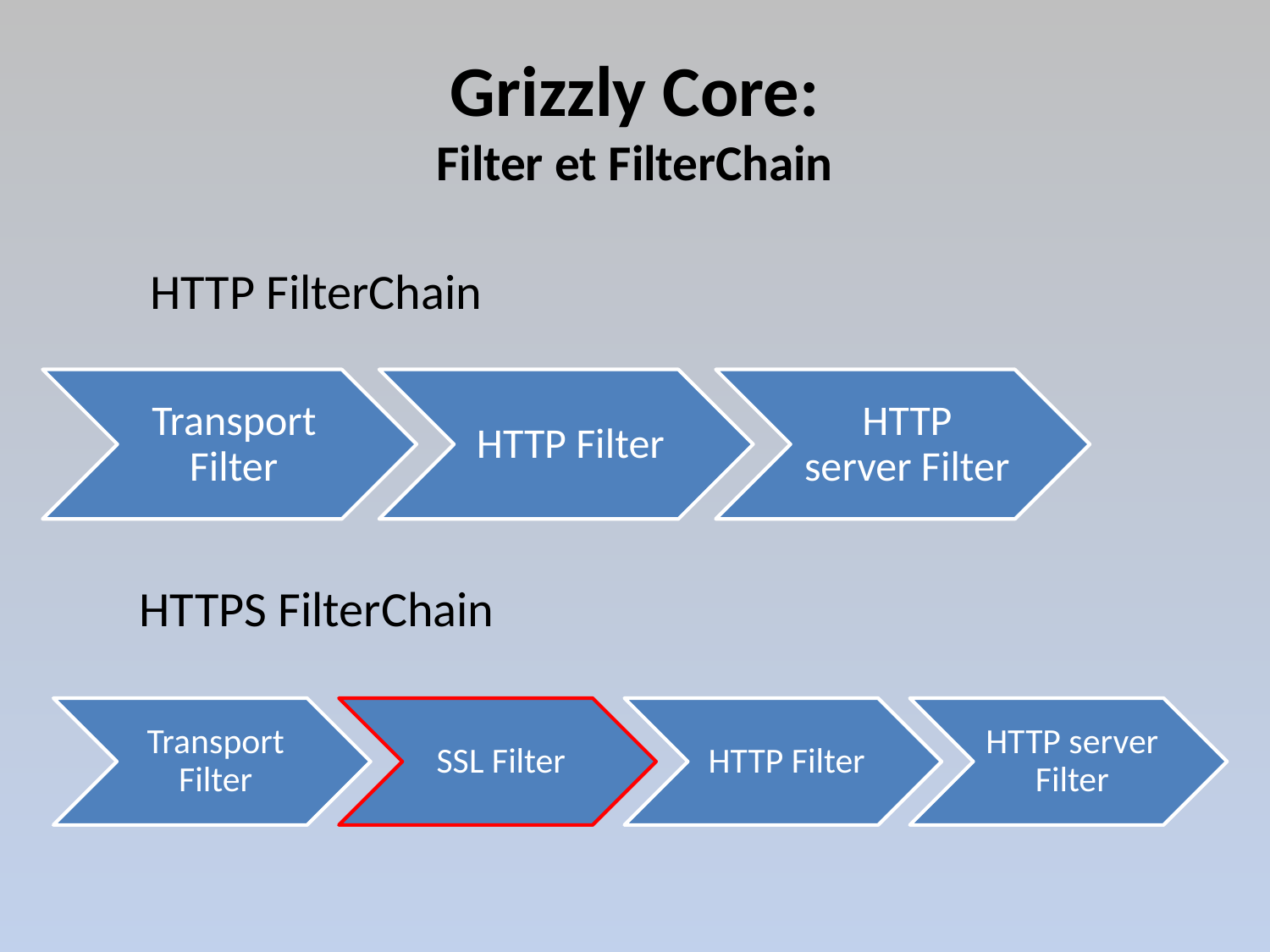

# Grizzly Core: Filter et FilterChain
Transport Filter
HTTP Filter
HTTP server Filter
HTTP FilterChain
Transport Filter
SSL Filter
HTTP Filter
HTTP server Filter
HTTPS FilterChain